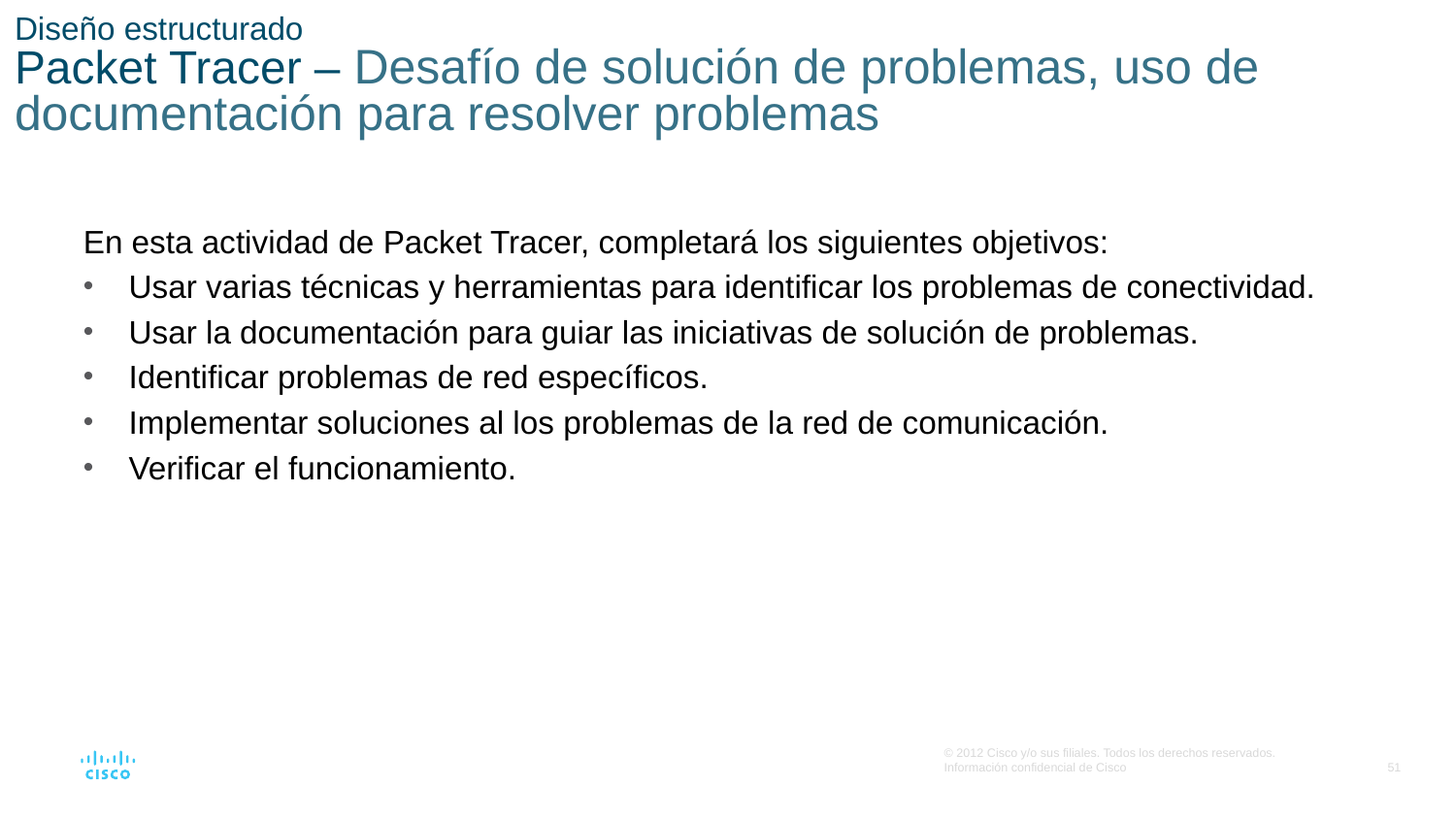

# Diseño estructurado Packet Tracer – Desafío de solución de problemas, uso de documentación para resolver problemas
En esta actividad de Packet Tracer, completará los siguientes objetivos:
Usar varias técnicas y herramientas para identificar los problemas de conectividad.
Usar la documentación para guiar las iniciativas de solución de problemas.
Identificar problemas de red específicos.
Implementar soluciones al los problemas de la red de comunicación.
Verificar el funcionamiento.